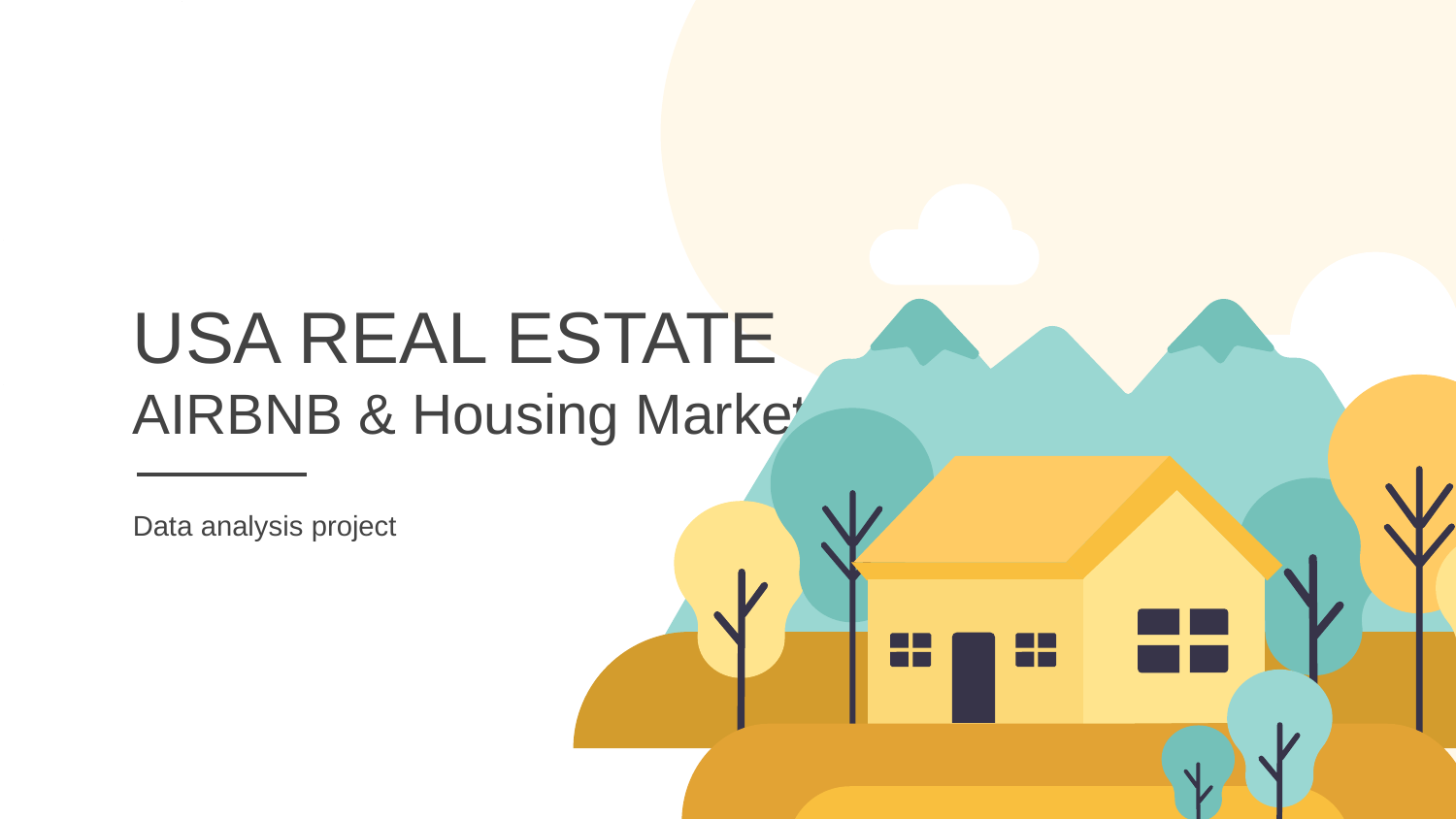

# USA REAL ESTATE
AIRBNB & Housing Market

Data analysis project